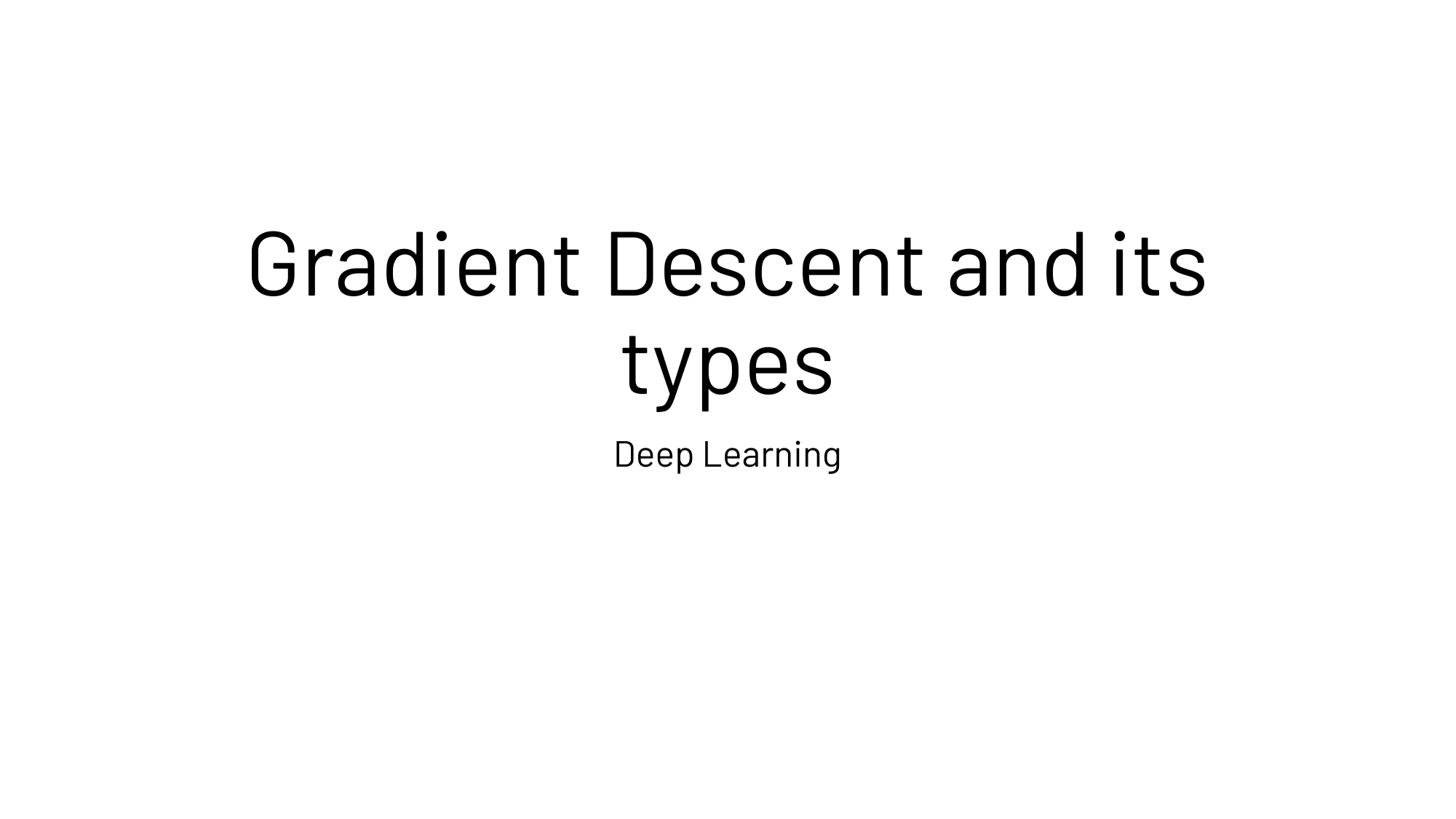

# Gradient Descent and its types
Deep Learning